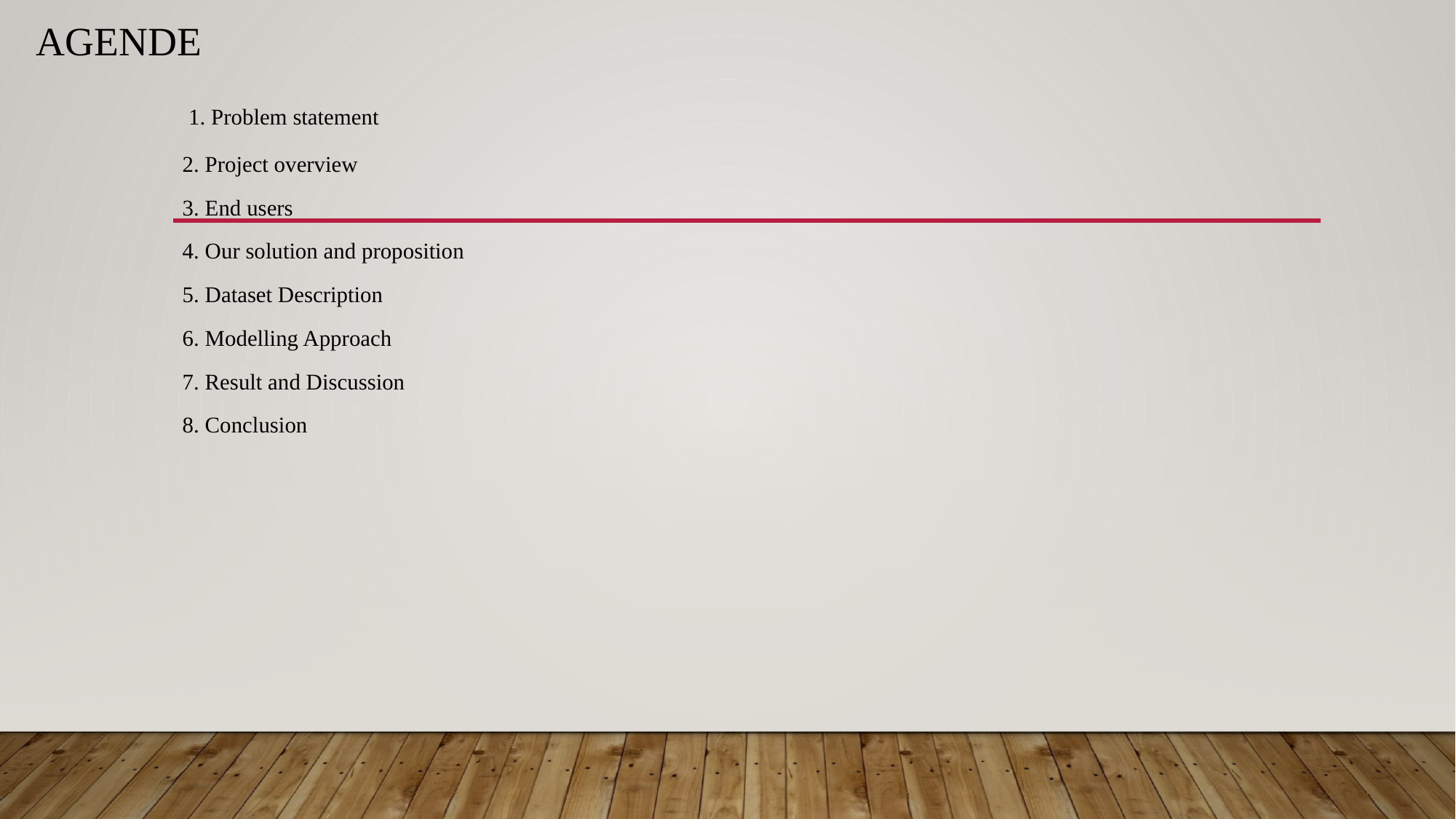

AGENDE
               1. Problem statement
                          2. Project overview
                          3. End users
                          4. Our solution and proposition
                          5. Dataset Description
                          6. Modelling Approach
                          7. Result and Discussion
                          8. Conclusion